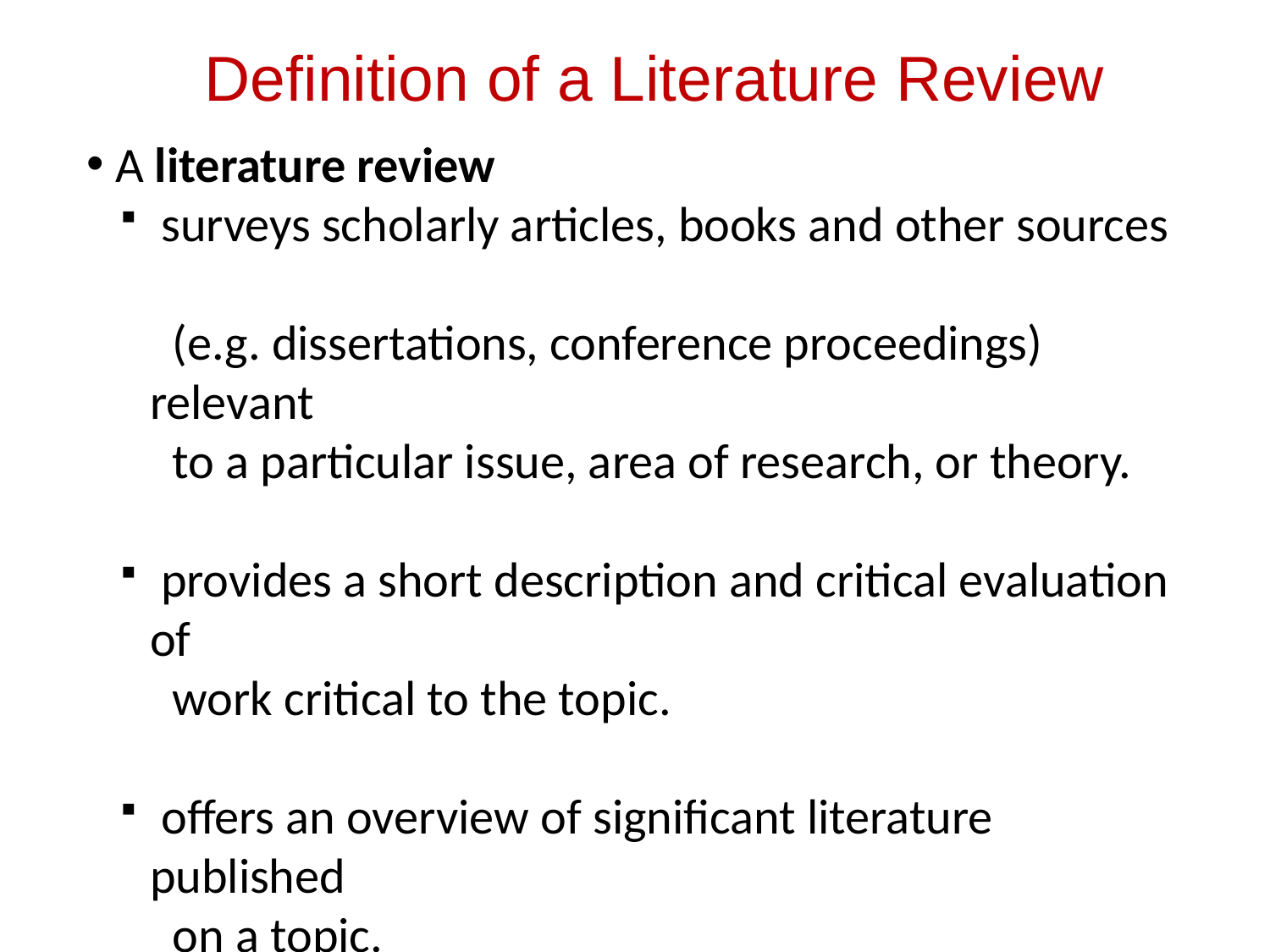

Definition of a Literature Review
 A literature review
 surveys scholarly articles, books and other sources
  (e.g. dissertations, conference proceedings) relevant
  to a particular issue, area of research, or theory.

 provides a short description and critical evaluation of
  work critical to the topic.

 offers an overview of significant literature published
  on a topic.

(Lyons, 2005)